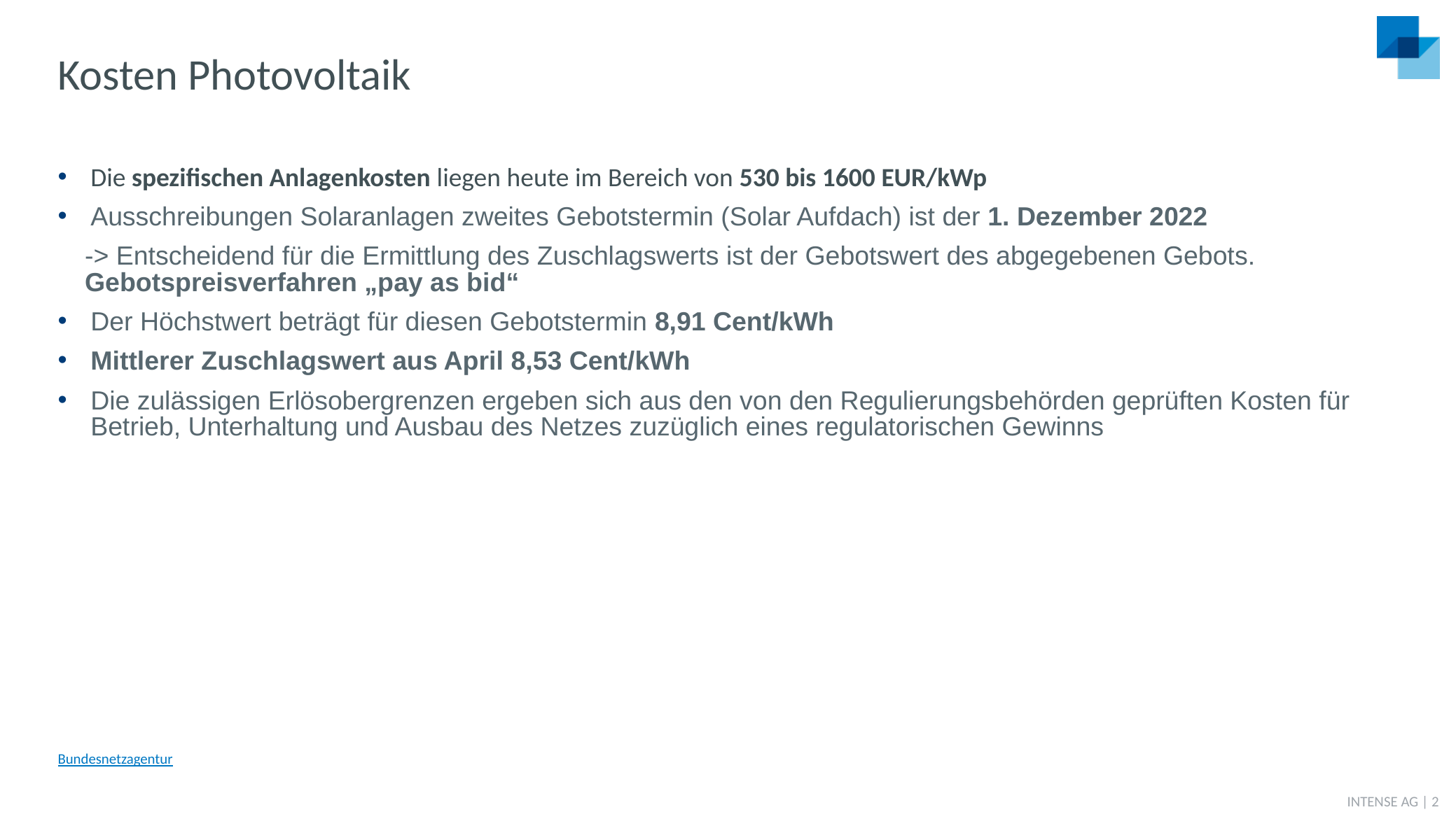

# Kosten Photovoltaik

Die spezifischen Anlagenkosten liegen heute im Bereich von 530 bis 1600 EUR/kWp
Ausschreibungen Solaranlagen zweites Gebotstermin (Solar Aufdach) ist der 1. Dezember 2022
-> Entscheidend für die Ermittlung des Zuschlagswerts ist der Gebotswert des abgegebenen Gebots. Gebotspreisverfahren „pay as bid“
Der Höchstwert beträgt für diesen Gebotstermin 8,91 Cent/kWh
Mittlerer Zuschlagswert aus April 8,53 Cent/kWh
Die zulässigen Erlösobergrenzen ergeben sich aus den von den Regulierungsbehörden geprüften Kosten für Betrieb, Unterhaltung und Ausbau des Netzes zuzüglich eines regulatorischen Gewinns
Bundesnetzagentur
INTENSE AG | 2